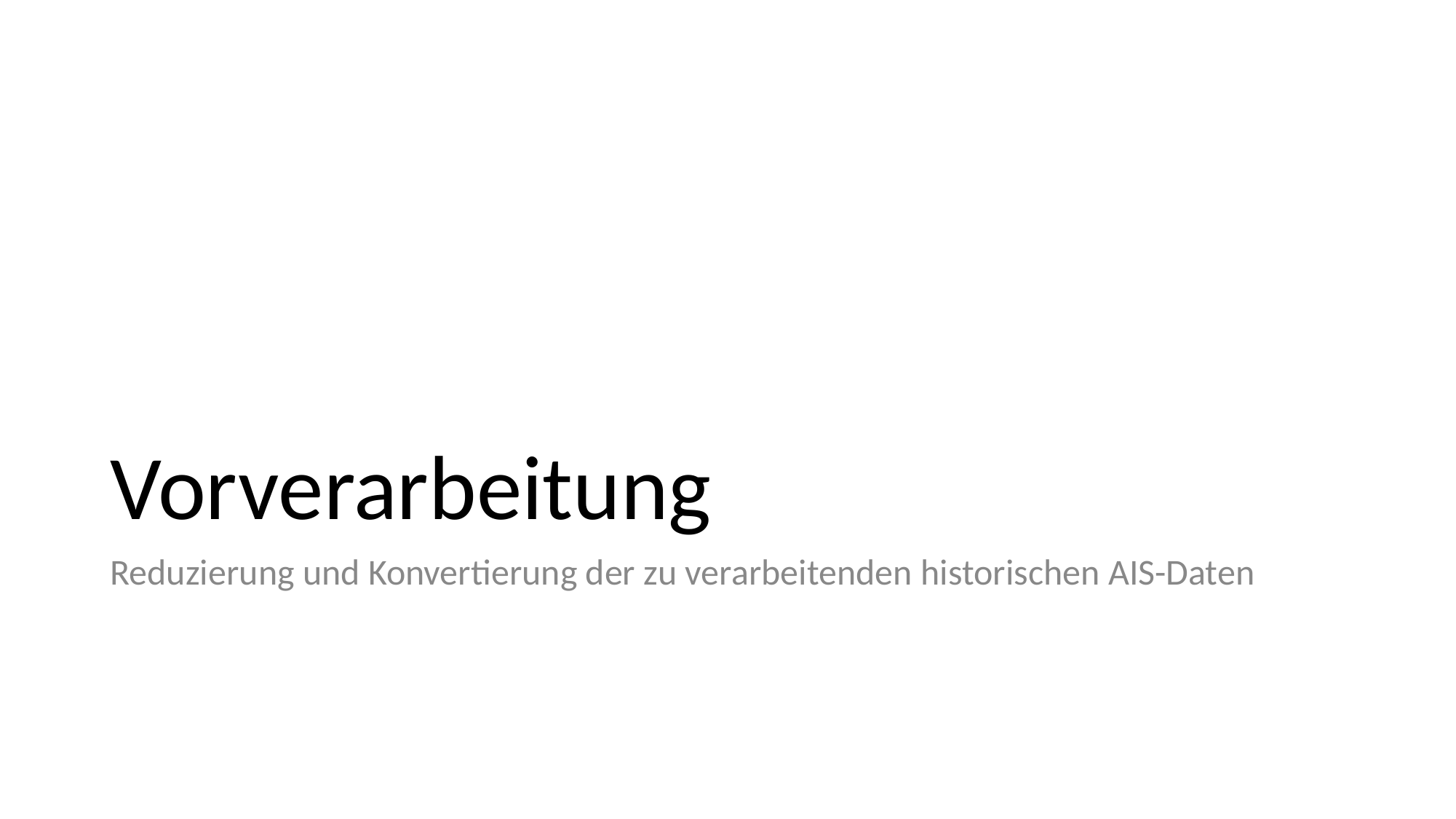

# Vorverarbeitung
Reduzierung und Konvertierung der zu verarbeitenden historischen AIS-Daten